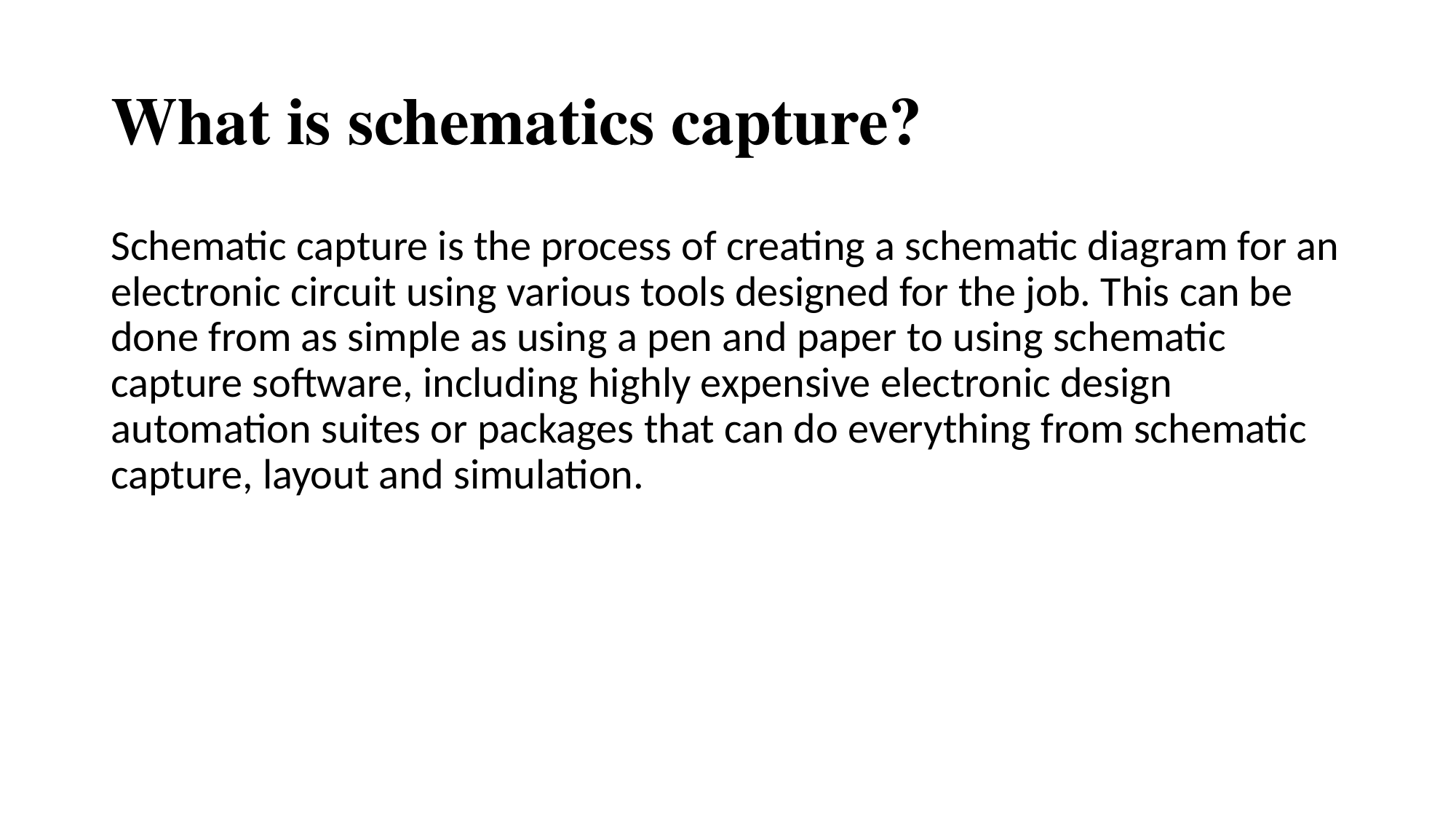

# What is schematics capture?
Schematic capture is the process of creating a schematic diagram for an electronic circuit using various tools designed for the job. This can be done from as simple as using a pen and paper to using schematic capture software, including highly expensive electronic design automation suites or packages that can do everything from schematic capture, layout and simulation.